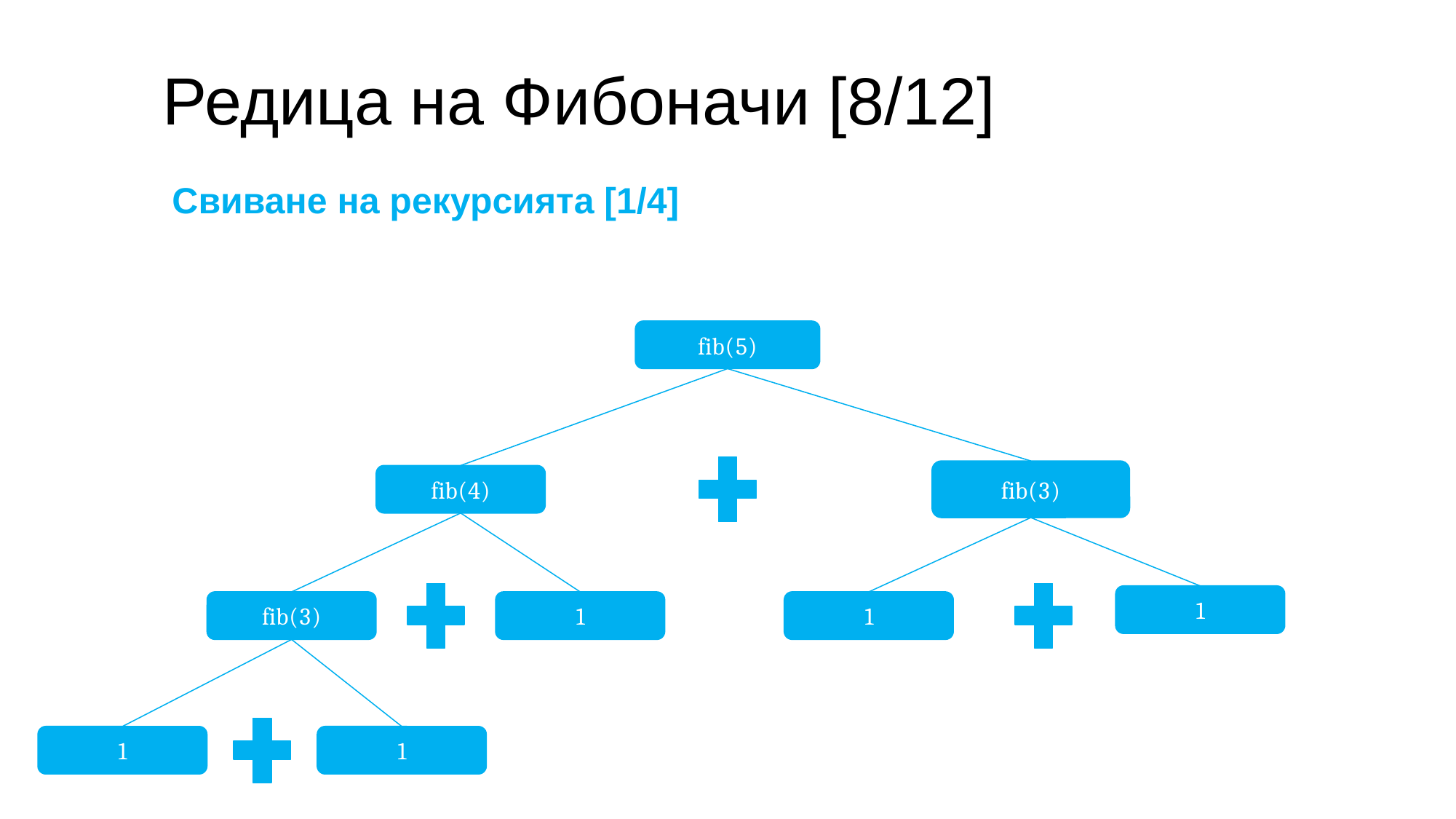

# Редица на Фибоначи [8/12]
Свиване на рекурсията [1/4]
fib(5)

fib(3)
fib(4)

1
fib(3)
1
1

1
1